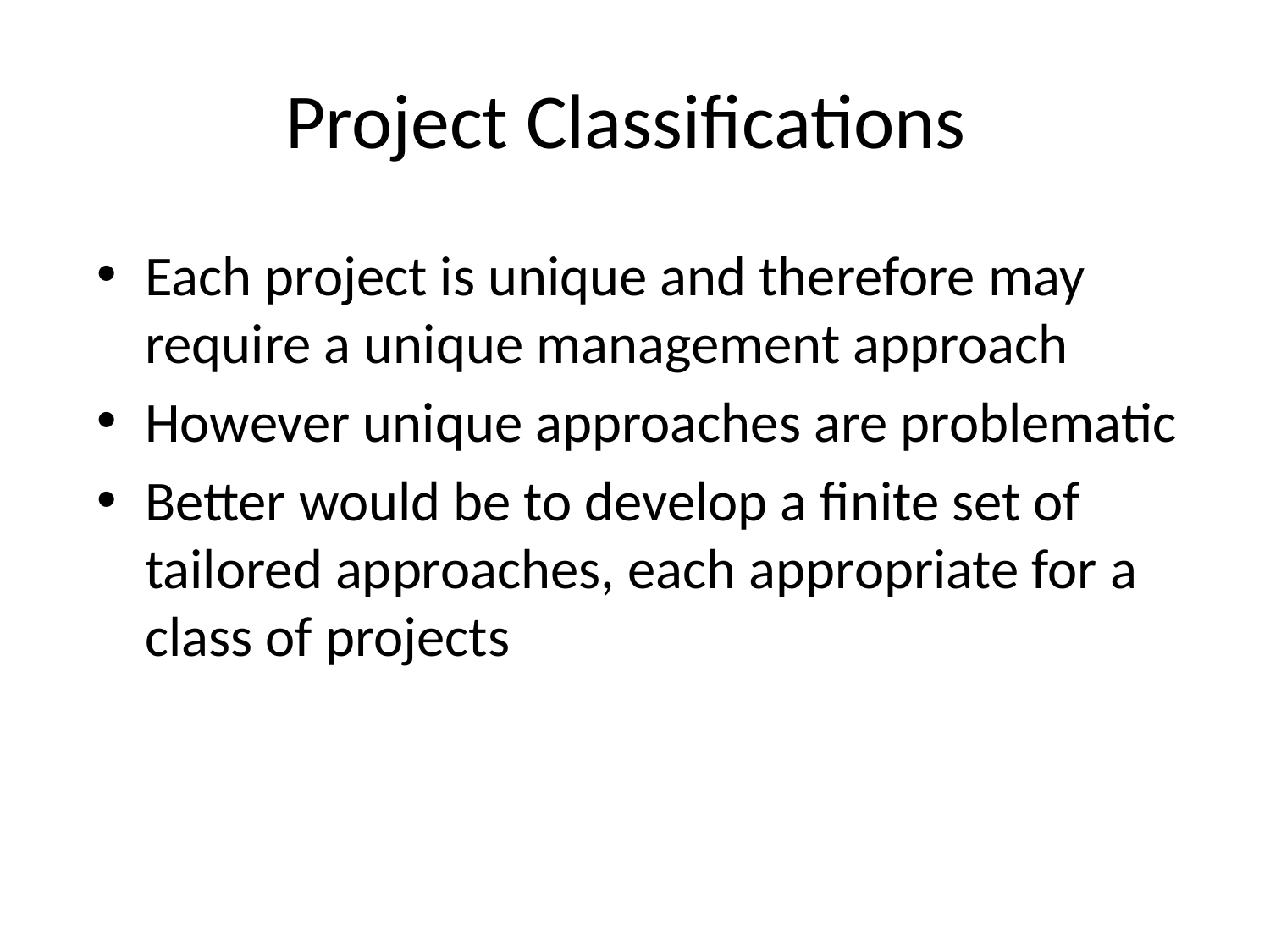

# Project Classifications
Each project is unique and therefore may require a unique management approach
However unique approaches are problematic
Better would be to develop a finite set of tailored approaches, each appropriate for a class of projects